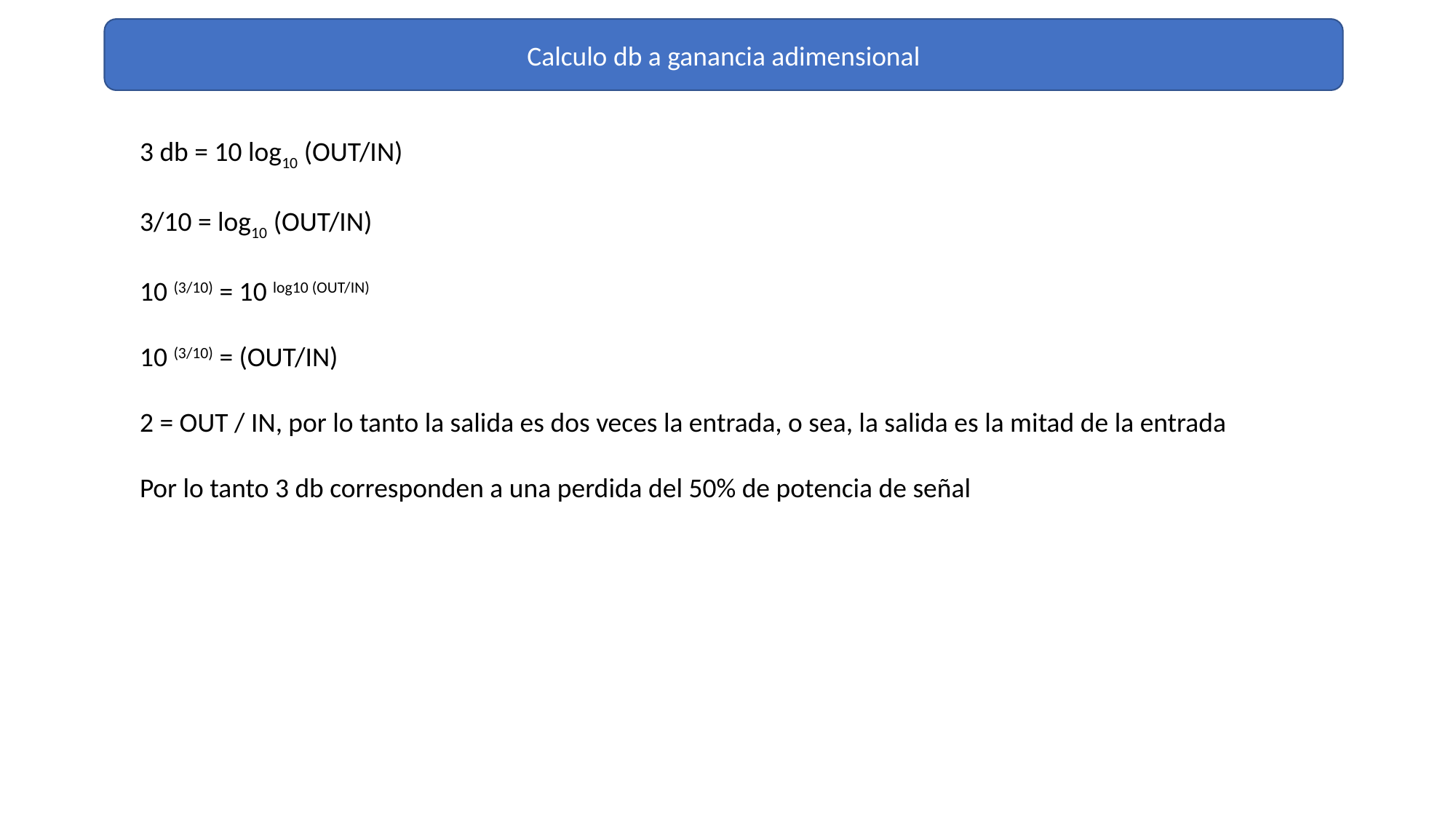

Calculo db a ganancia adimensional
3 db = 10 log10 (OUT/IN)

3/10 = log10 (OUT/IN)

10 (3/10) = 10 log10 (OUT/IN)

10 (3/10) = (OUT/IN)

2 = OUT / IN, por lo tanto la salida es dos veces la entrada, o sea, la salida es la mitad de la entrada

Por lo tanto 3 db corresponden a una perdida del 50% de potencia de señal